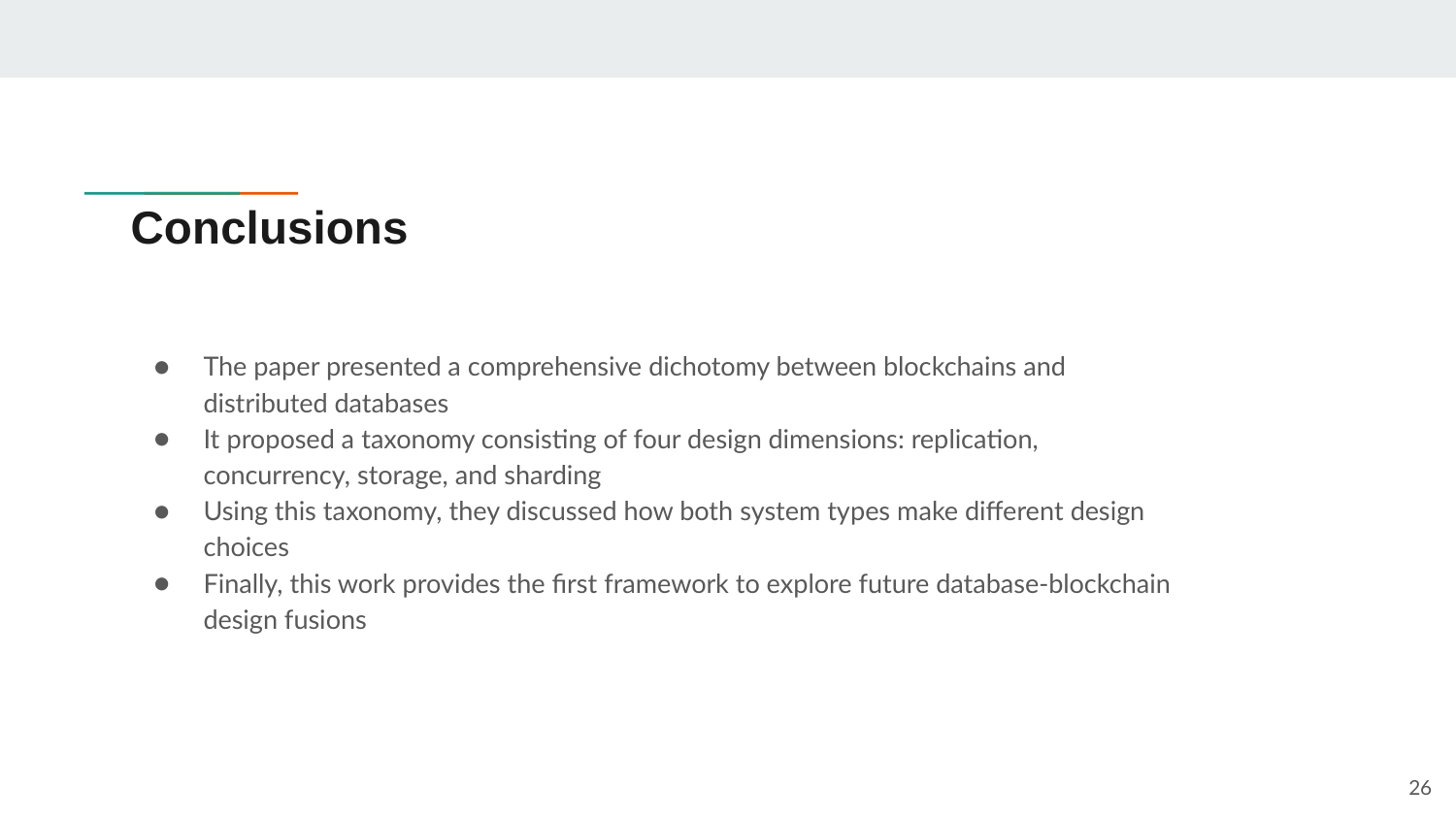

# Conclusions
The paper presented a comprehensive dichotomy between blockchains and distributed databases
It proposed a taxonomy consisting of four design dimensions: replication, concurrency, storage, and sharding
Using this taxonomy, they discussed how both system types make different design choices
Finally, this work provides the first framework to explore future database-blockchain design fusions
26